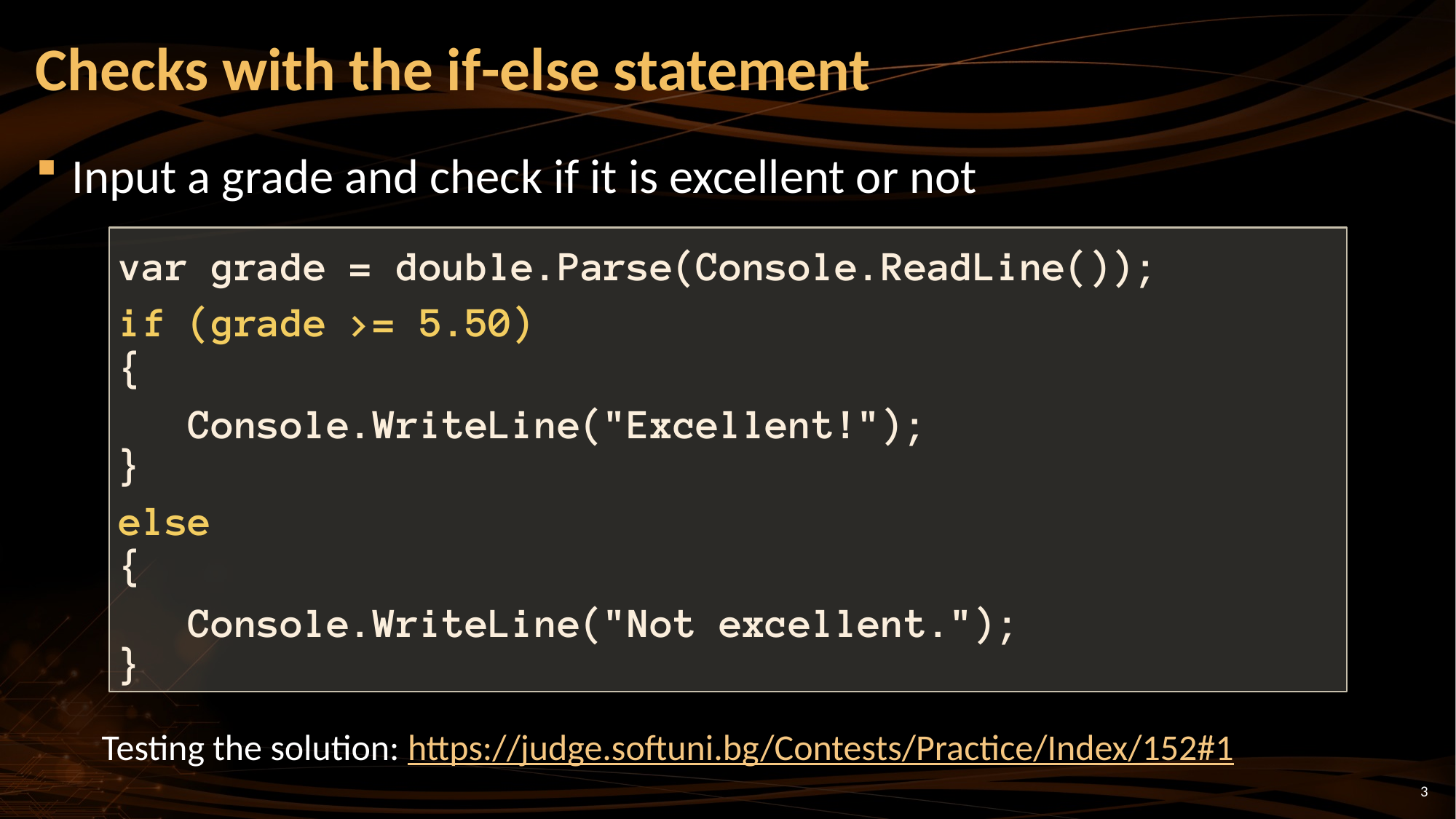

# Checks with the if-else statement
Input a grade and check if it is excellent or not

var grade = double.Parse(Console.ReadLine());
if (grade >= 5.50)
{
   Console.WriteLine("Excellent!");
}
else
{
   Console.WriteLine("Not excellent.");
}
Testing the solution: https://judge.softuni.bg/Contests/Practice/Index/152#1
3